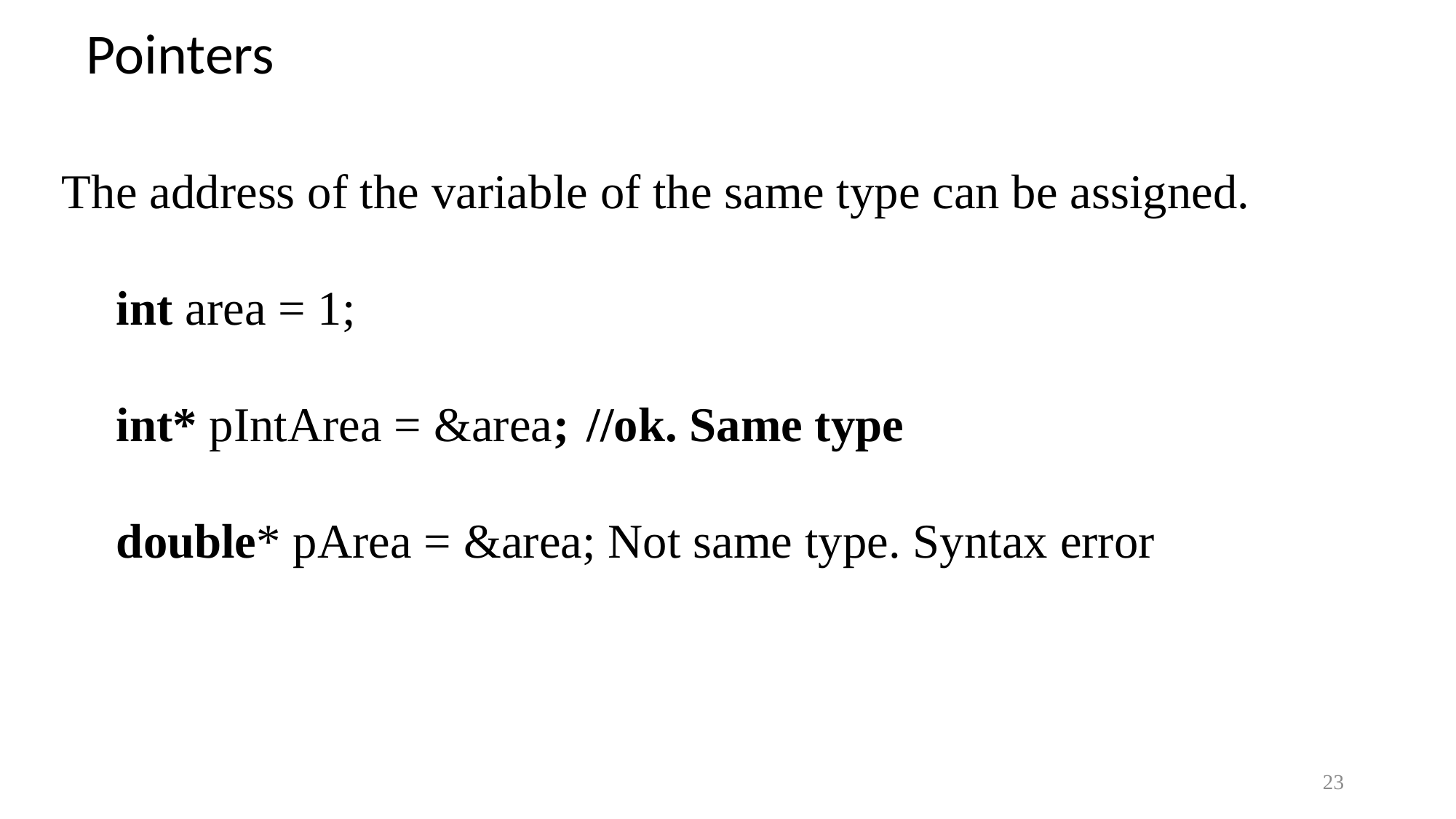

# Pointers
The address of the variable of the same type can be assigned.

int area = 1;

int* pIntArea = &area;	//ok. Same type

double* pArea = &area; Not same type. Syntax error

23